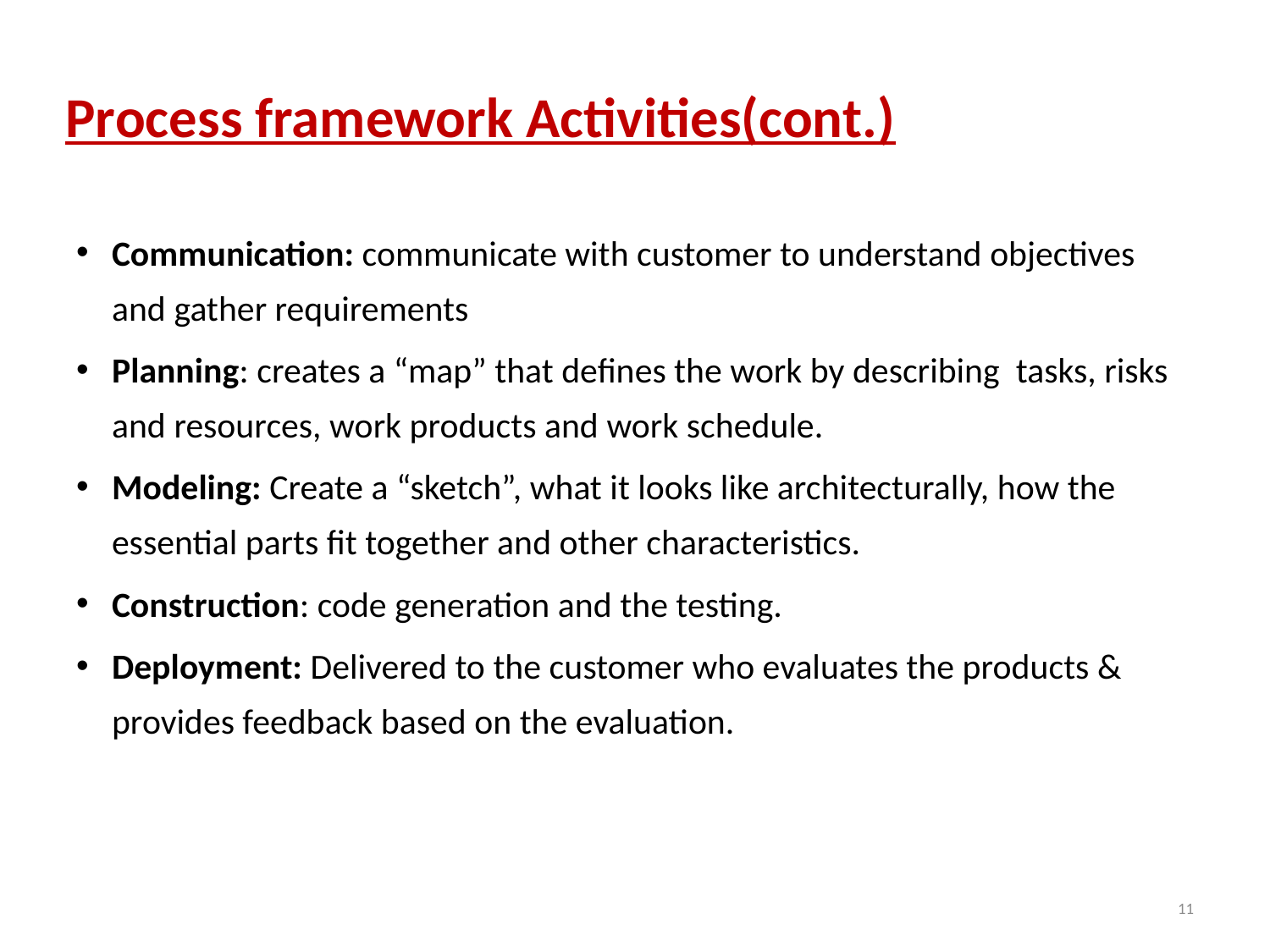

# Process framework Activities(cont.)
Communication: communicate with customer to understand objectives and gather requirements
Planning: creates a “map” that defines the work by describing  tasks, risks and resources, work products and work schedule.
Modeling: Create a “sketch”, what it looks like architecturally, how the essential parts fit together and other characteristics.
Construction: code generation and the testing.
Deployment: Delivered to the customer who evaluates the products & provides feedback based on the evaluation.

11